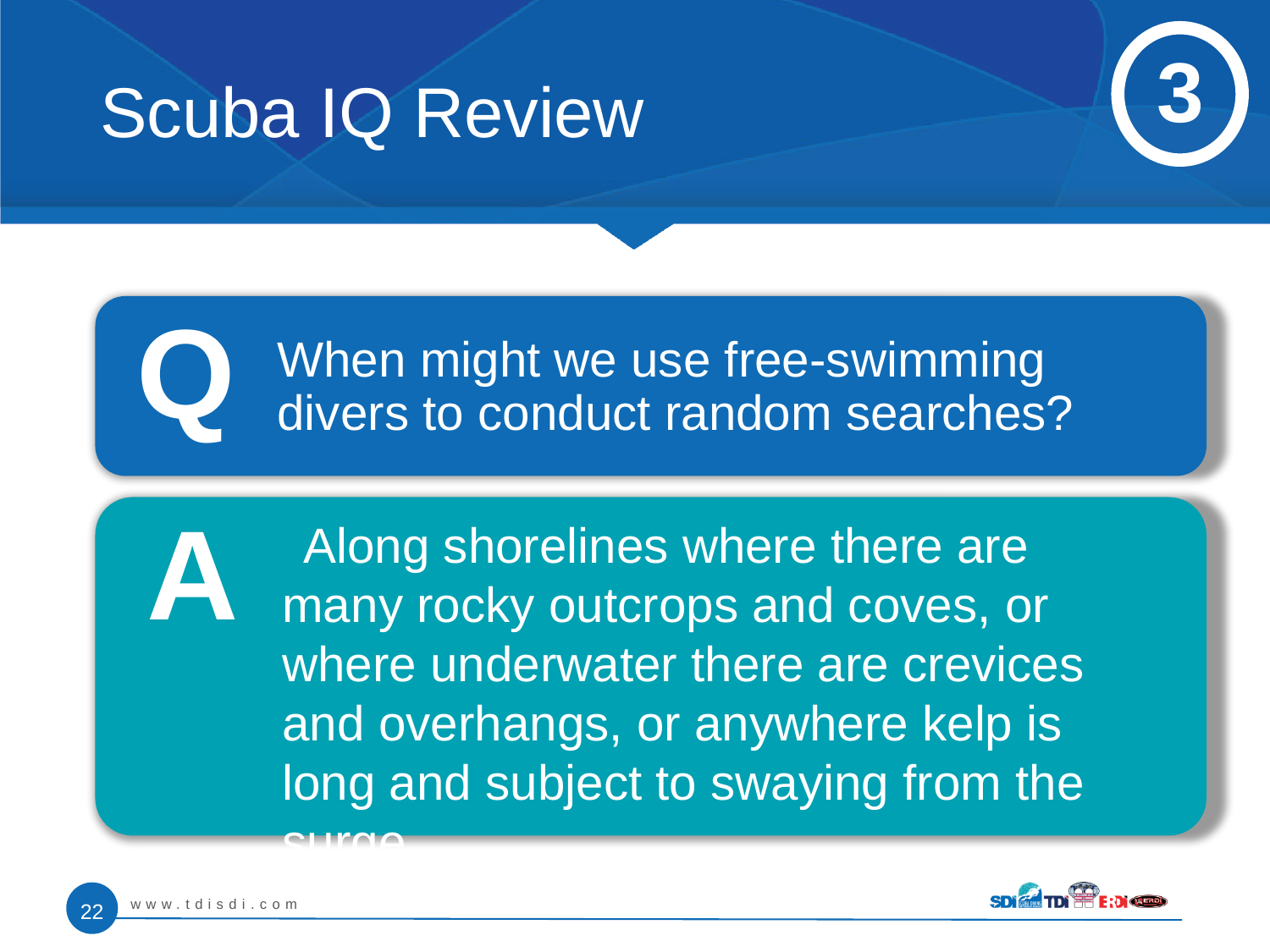

# Scuba IQ Review
3
Q

	When might we use free-swimming divers to conduct random searches?
A

     Along shorelines where there are many rocky outcrops and coves, or where underwater there are crevices and overhangs, or anywhere kelp is long and subject to swaying from the surge

www.tdisdi.com
22